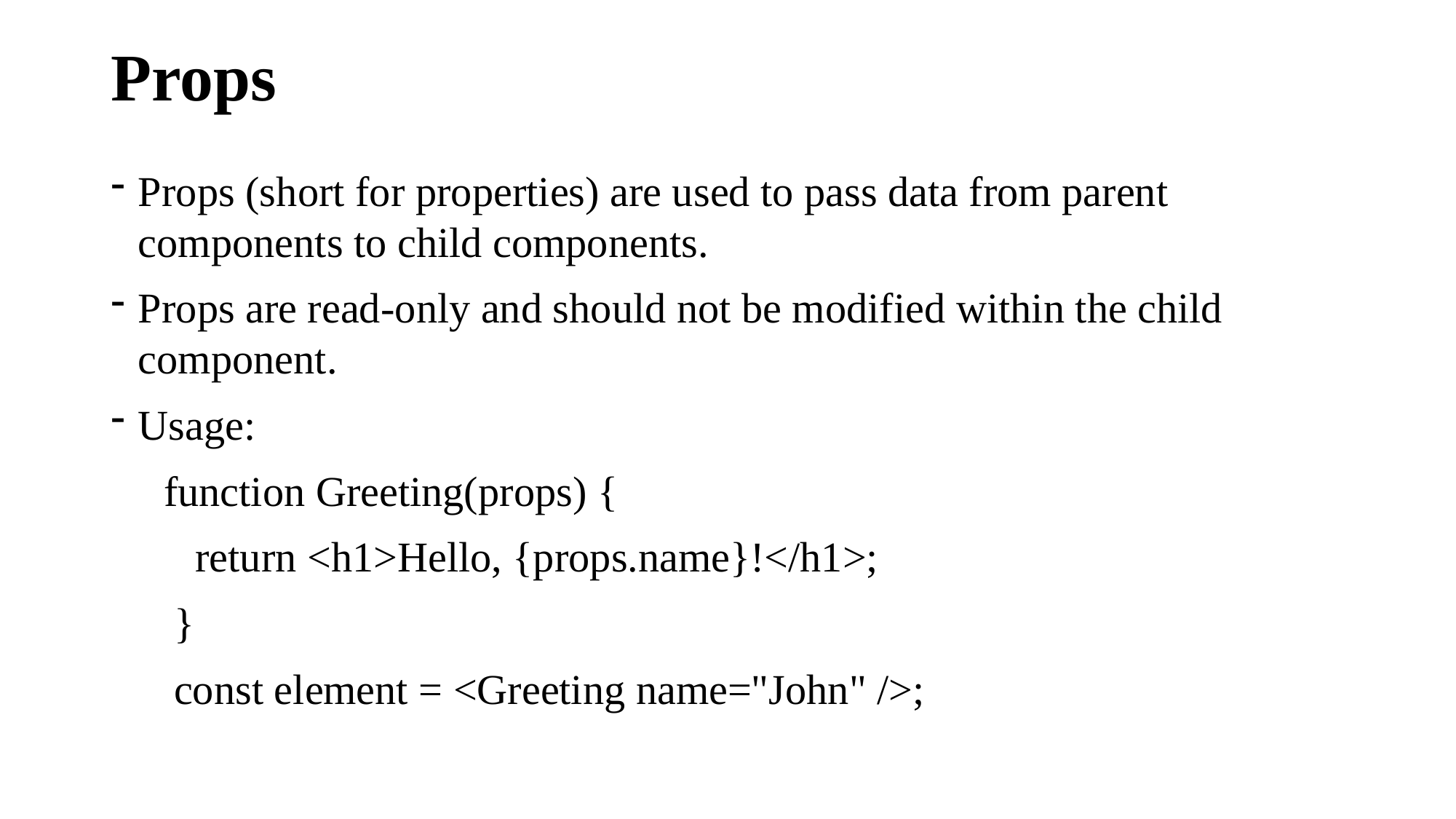

# Props
Props (short for properties) are used to pass data from parent components to child components.
Props are read-only and should not be modified within the child component.
Usage:
     function Greeting(props) {
        return <h1>Hello, {props.name}!</h1>;
      }
      const element = <Greeting name="John" />;